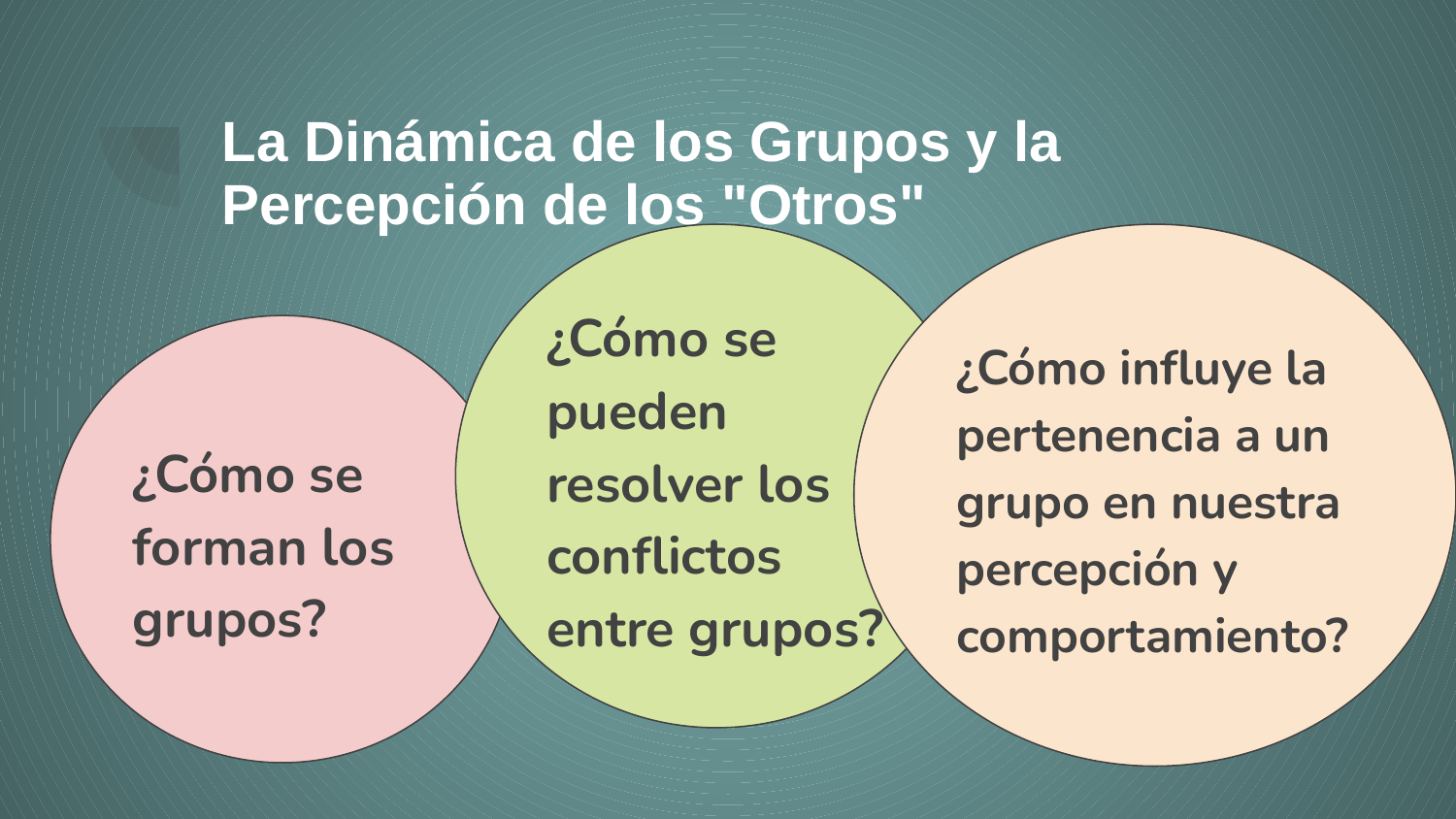

# La Dinámica de los Grupos y la Percepción de los "Otros"
¿Cómo se pueden resolver los conflictos entre grupos?
¿Cómo influye la pertenencia a un grupo en nuestra percepción y comportamiento?
¿Cómo se forman los grupos?